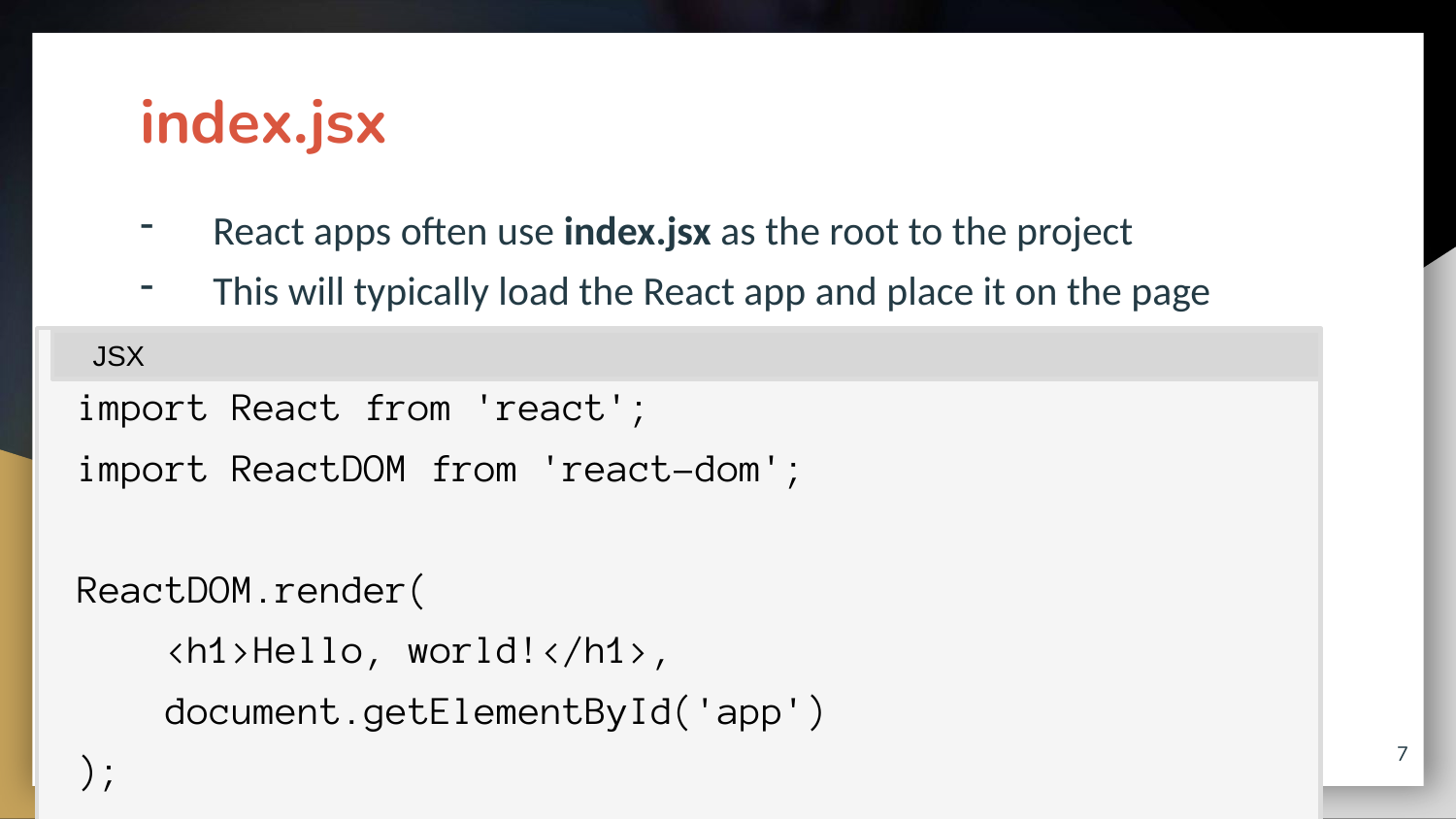

# index.jsx
React apps often use index.jsx as the root to the project
This will typically load the React app and place it on the page

import React from 'react';
import ReactDOM from 'react-dom';
ReactDOM.render(
    <h1>Hello, world!</h1>,
    document.getElementById('app')
);
JSX
7